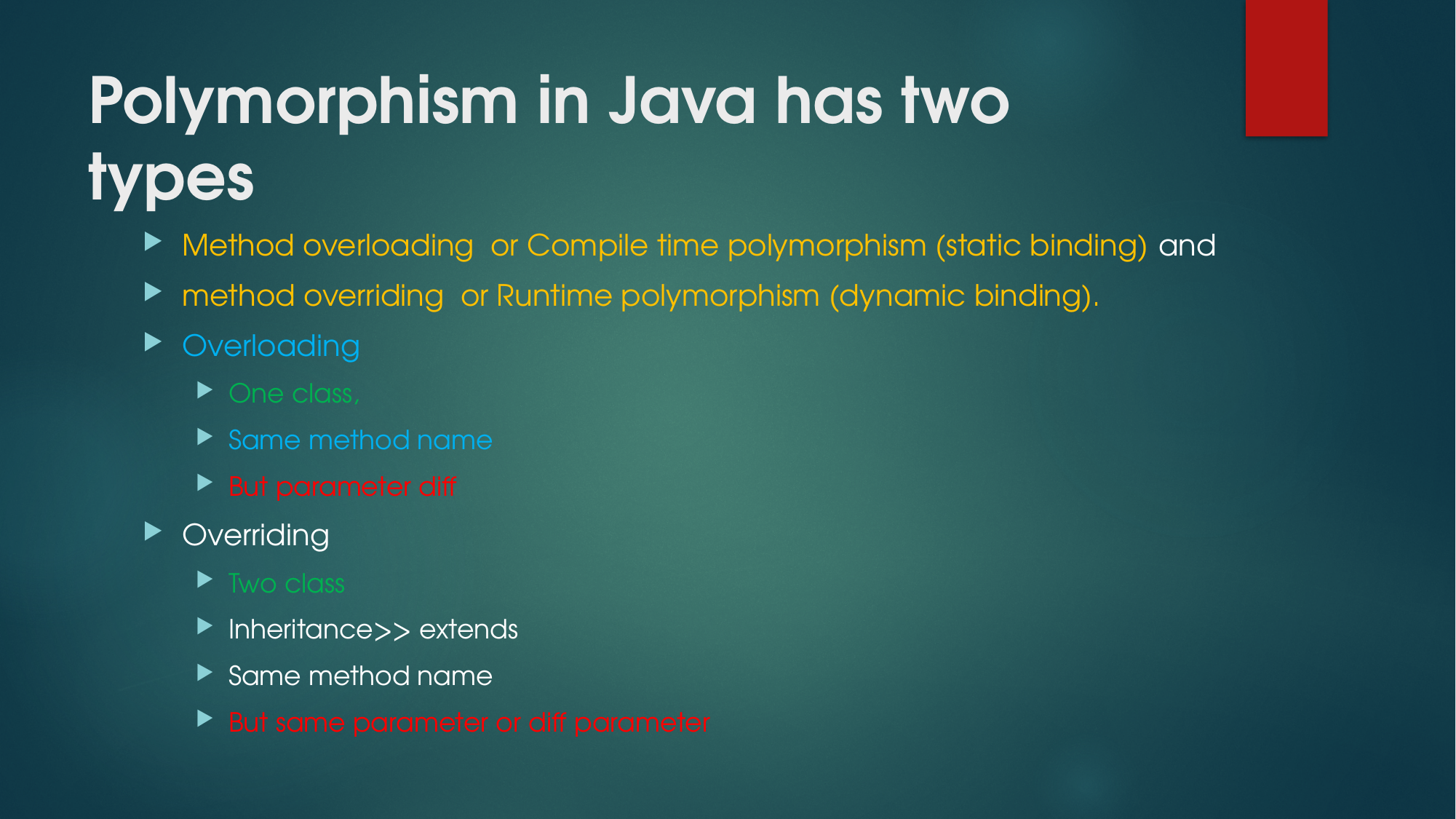

# Polymorphism in Java has two types
Method overloading  or Compile time polymorphism (static binding) and
method overriding  or Runtime polymorphism (dynamic binding).
Overloading
One class,
Same method name
But parameter diff
Overriding
Two class
Inheritance>> extends
Same method name
But same parameter or diff parameter